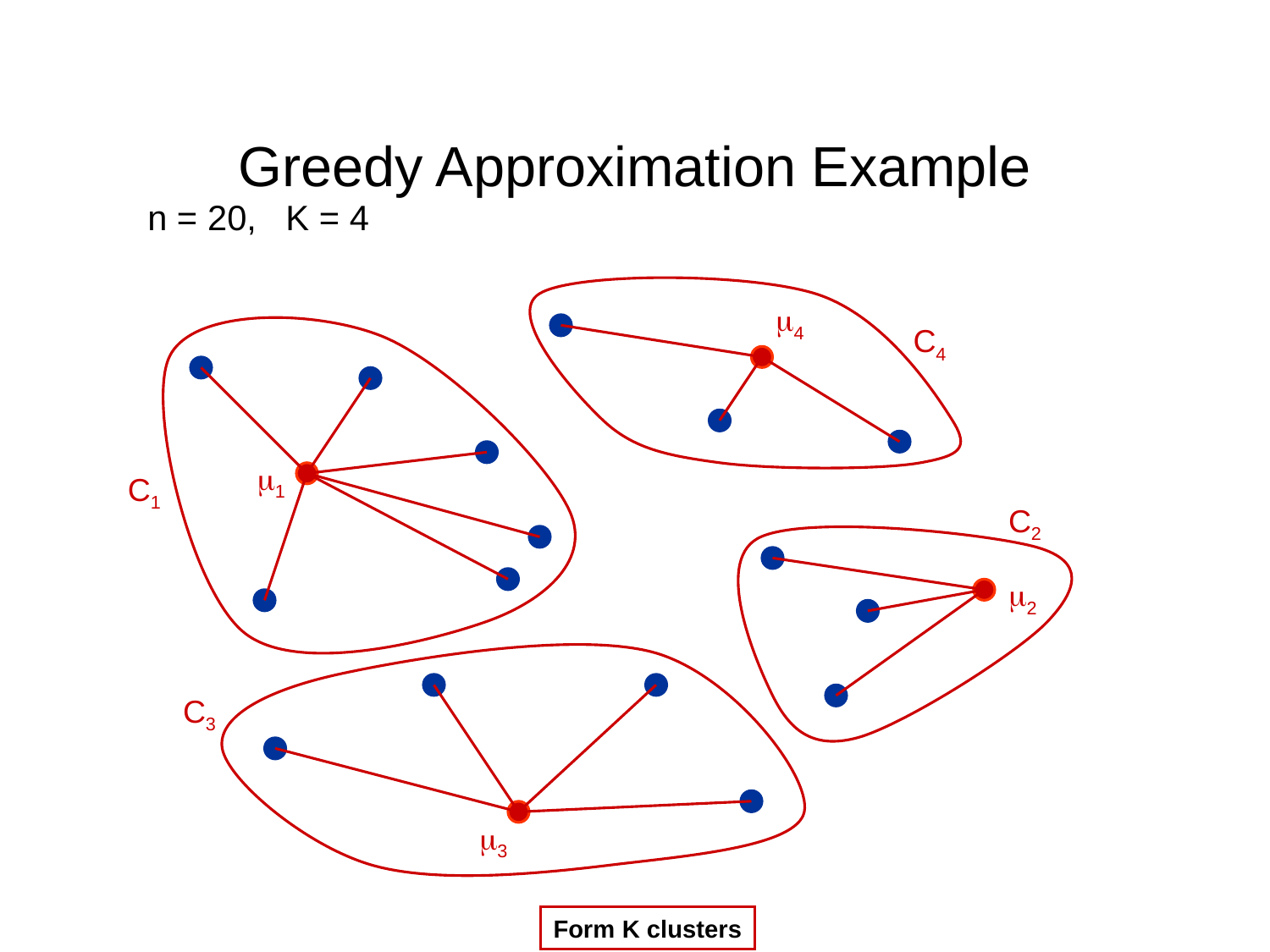

# Greedy Approximation Example
n = 20,   K = 4

μ4

C4

μ1

C1

C2

μ2

C3

μ3
Form K clusters